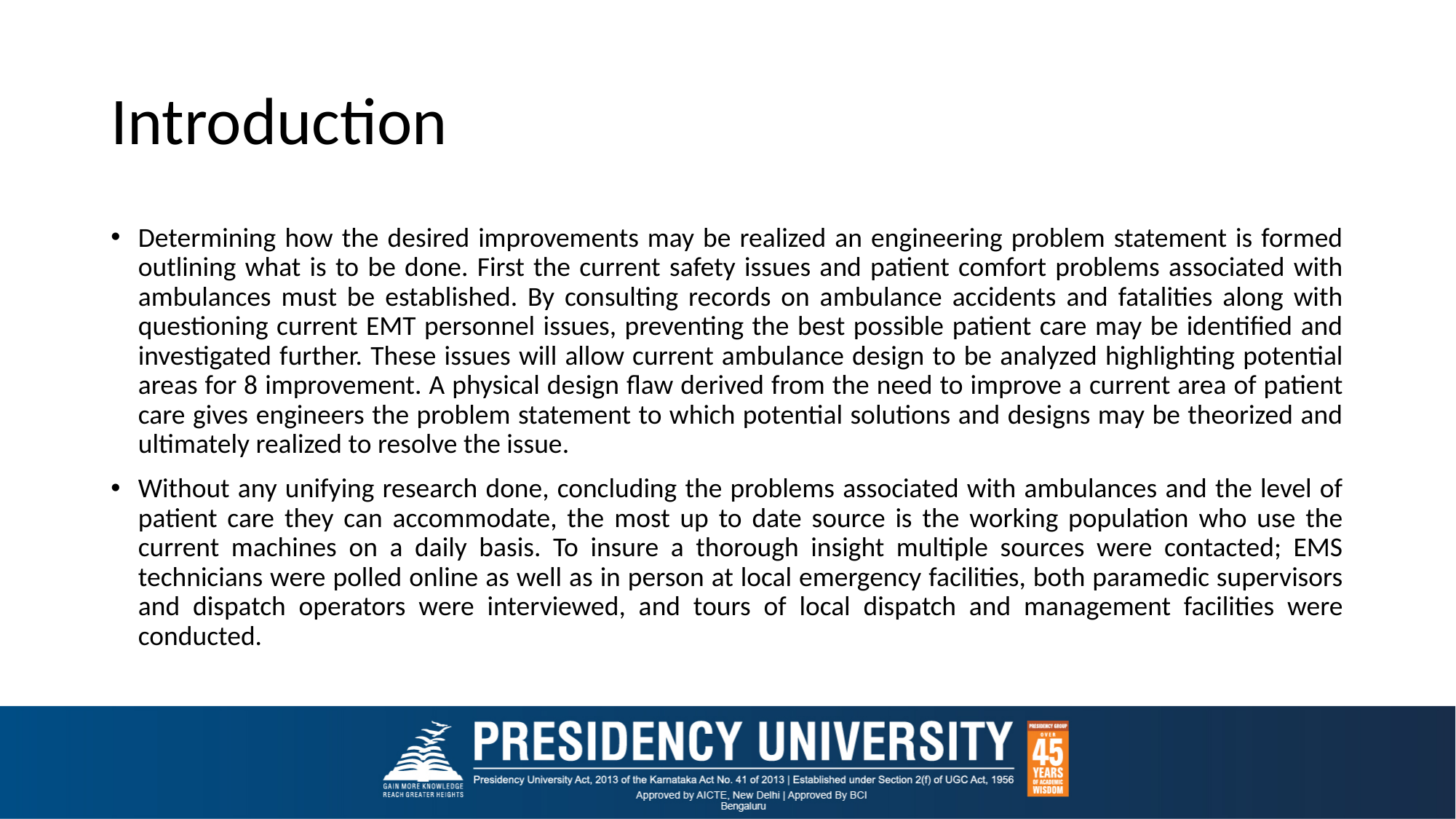

# Introduction
Determining how the desired improvements may be realized an engineering problem statement is formed outlining what is to be done. First the current safety issues and patient comfort problems associated with ambulances must be established. By consulting records on ambulance accidents and fatalities along with questioning current EMT personnel issues, preventing the best possible patient care may be identified and investigated further. These issues will allow current ambulance design to be analyzed highlighting potential areas for 8 improvement. A physical design flaw derived from the need to improve a current area of patient care gives engineers the problem statement to which potential solutions and designs may be theorized and ultimately realized to resolve the issue.
Without any unifying research done, concluding the problems associated with ambulances and the level of patient care they can accommodate, the most up to date source is the working population who use the current machines on a daily basis. To insure a thorough insight multiple sources were contacted; EMS technicians were polled online as well as in person at local emergency facilities, both paramedic supervisors and dispatch operators were interviewed, and tours of local dispatch and management facilities were conducted.